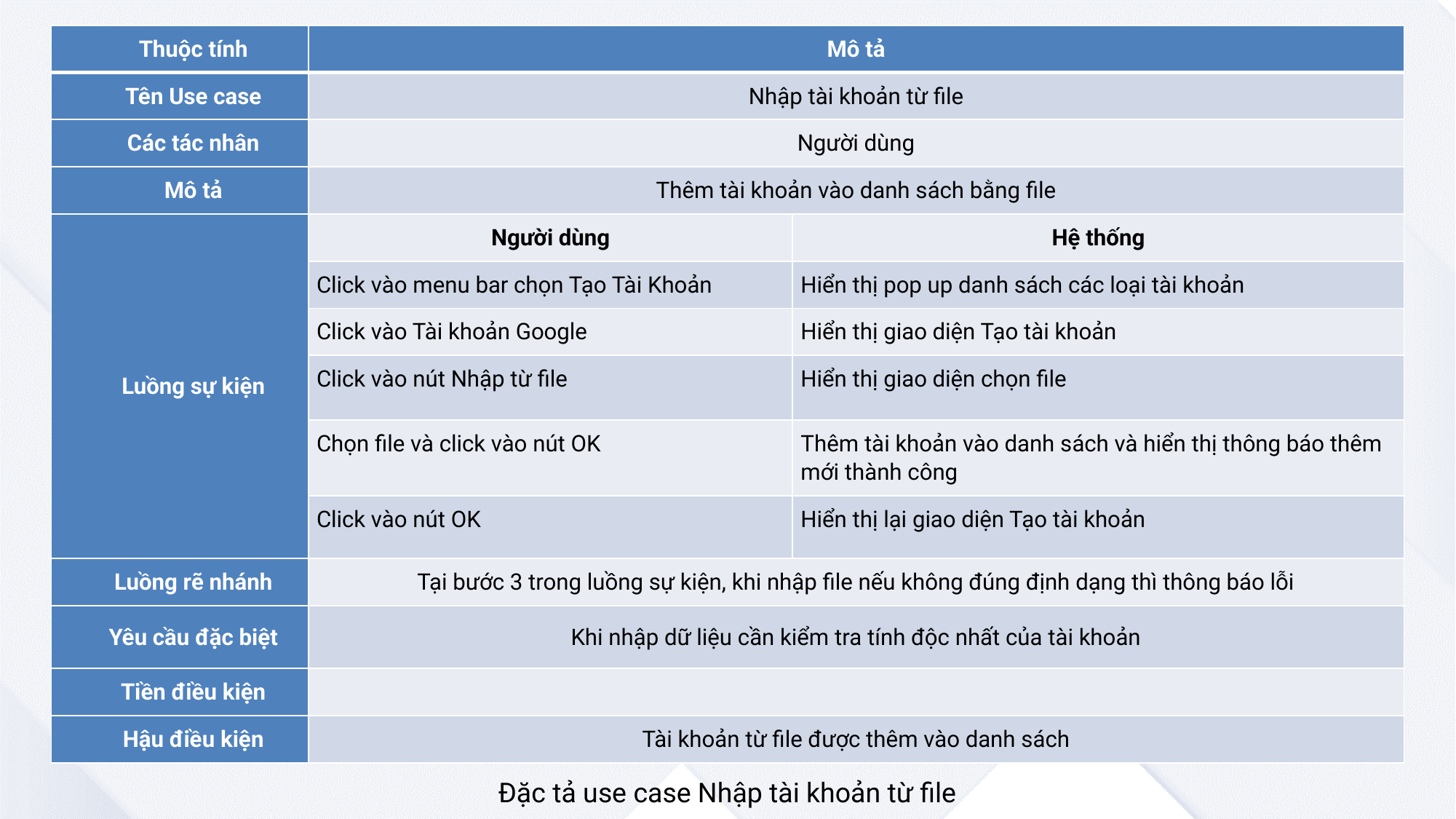

| Thuộc tính | Mô tả |  |
| --- | --- | --- |
| Tên Use case | Nhập tài khoản từ file |  |
| Các tác nhân | Người dùng |  |
| Mô tả | Thêm tài khoản vào danh sách bằng file |  |
| Luồng sự kiện | Người dùng | Hệ thống |
|  | Click vào menu bar chọn Tạo Tài Khoản | Hiển thị pop up danh sách các loại tài khoản |
|  | Click vào Tài khoản Google | Hiển thị giao diện Tạo tài khoản |
|  | Click vào nút Nhập từ file | Hiển thị giao diện chọn file |
|  | Chọn file và click vào nút OK | Thêm tài khoản vào danh sách và hiển thị thông báo thêm mới thành công |
|  | Click vào nút OK | Hiển thị lại giao diện Tạo tài khoản |
| Luồng rẽ nhánh | Tại bước 3 trong luồng sự kiện, khi nhập file nếu không đúng định dạng thì thông báo lỗi |  |
| Yêu cầu đặc biệt | Khi nhập dữ liệu cần kiểm tra tính độc nhất của tài khoản |  |
| Tiền điều kiện |  |  |
| Hậu điều kiện | Tài khoản từ file được thêm vào danh sách |  |
Đặc tả use case Nhập tài khoản từ file